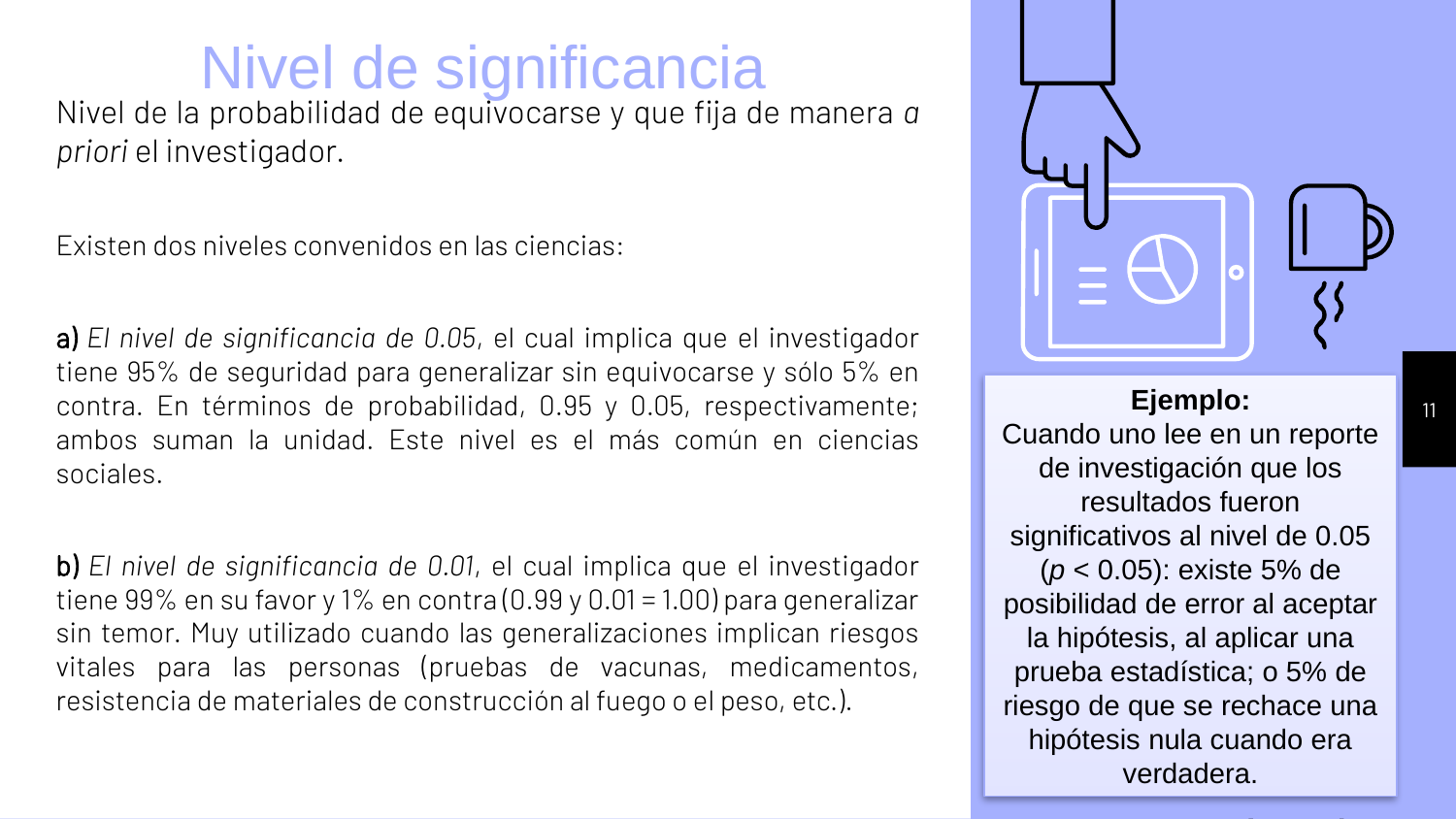

# Nivel de significancia
Nivel de la probabilidad de equivocarse y que fija de manera a priori el investigador.

Existen dos niveles convenidos en las ciencias:

a) El nivel de significancia de 0.05, el cual implica que el investigador tiene 95% de seguridad para generalizar sin equivocarse y sólo 5% en contra. En términos de probabilidad, 0.95 y 0.05, respectivamente; ambos suman la unidad. Este nivel es el más común en ciencias sociales.

b) El nivel de significancia de 0.01, el cual implica que el investigador tiene 99% en su favor y 1% en contra (0.99 y 0.01 = 1.00) para generalizar sin temor. Muy utilizado cuando las generalizaciones implican riesgos vitales para las personas (pruebas de vacunas, medicamentos, resistencia de materiales de construcción al fuego o el peso, etc.).
11
Ejemplo:
Cuando uno lee en un reporte de investigación que los resultados fueron significativos al nivel de 0.05 (p < 0.05): existe 5% de posibilidad de error al aceptar la hipótesis, al aplicar una prueba estadística; o 5% de riesgo de que se rechace una hipótesis nula cuando era verdadera.